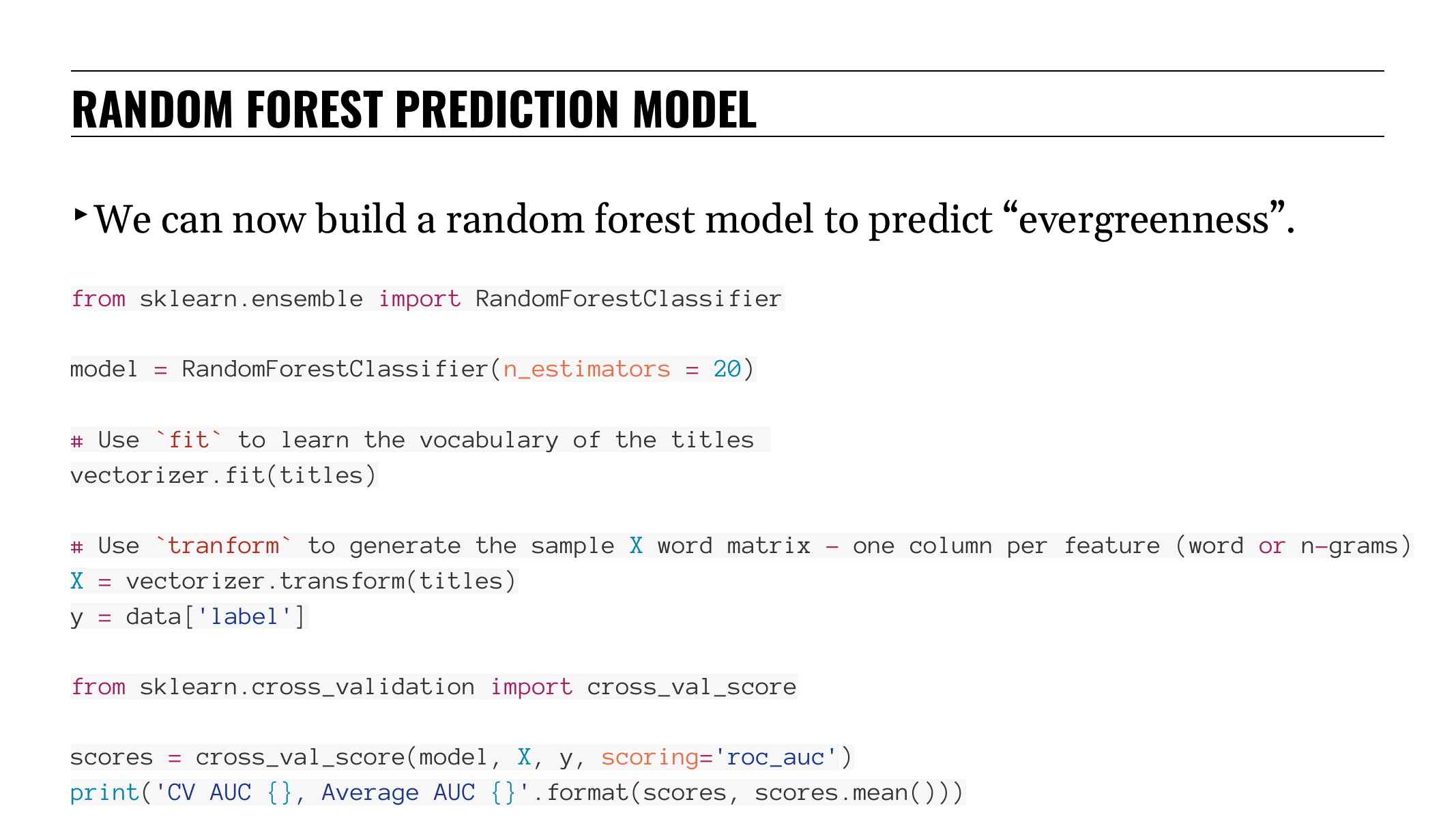

RANDOM FOREST PREDICTION MODEL

We can now build a random forest model to predict “evergreenness”.

from sklearn.ensemble import RandomForestClassifier
model = RandomForestClassifier(n_estimators = 20)
# Use `fit` to learn the vocabulary of the titles
vectorizer.fit(titles)
# Use `tranform` to generate the sample X word matrix - one column per feature (word or n-grams)
X = vectorizer.transform(titles)
y = data['label']
from sklearn.cross_validation import cross_val_score
scores = cross_val_score(model, X, y, scoring='roc_auc')
print('CV AUC {}, Average AUC {}'.format(scores, scores.mean()))